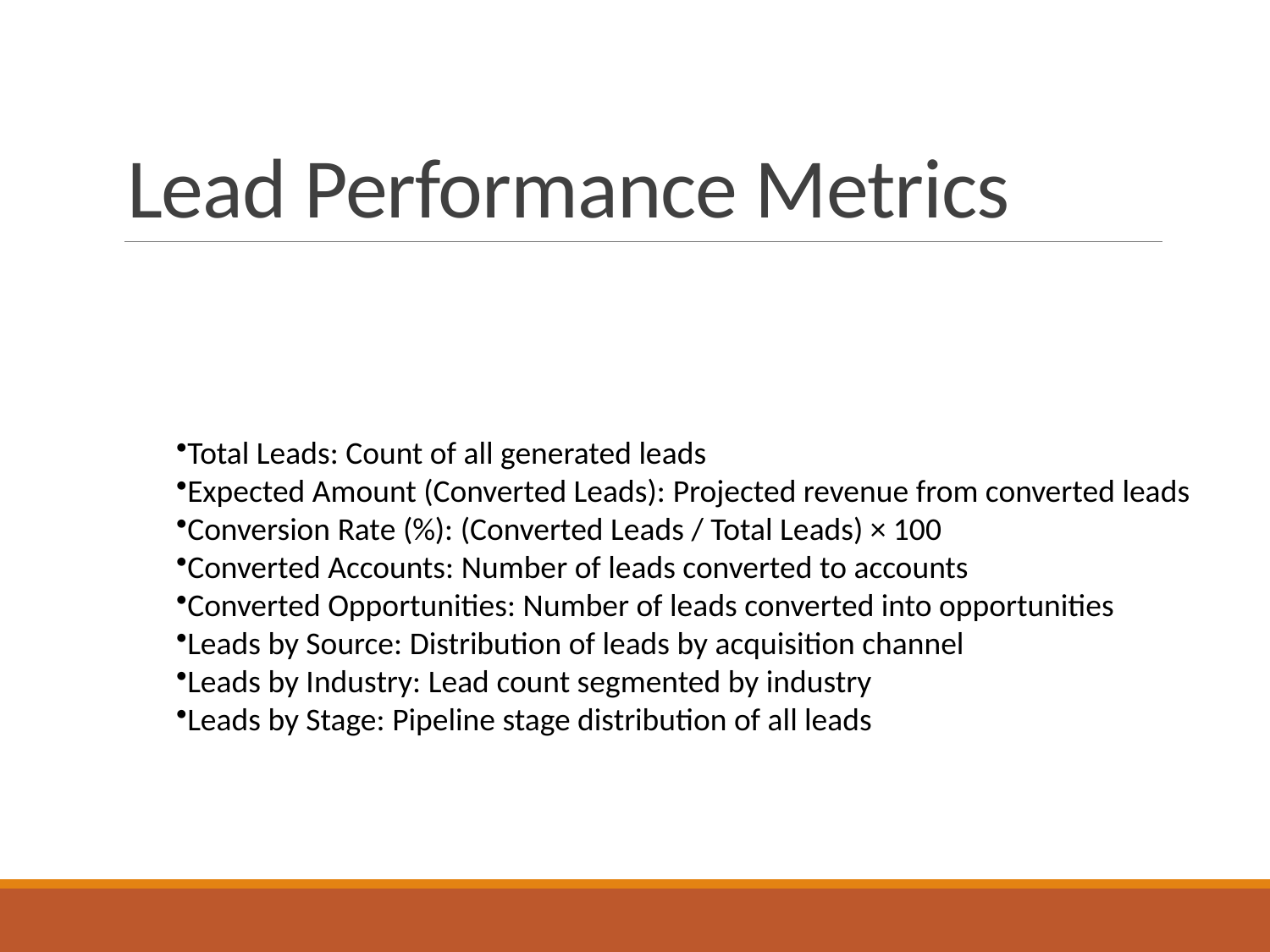

# Lead Performance Metrics
Total Leads: Count of all generated leads
Expected Amount (Converted Leads): Projected revenue from converted leads
Conversion Rate (%): (Converted Leads / Total Leads) × 100
Converted Accounts: Number of leads converted to accounts
Converted Opportunities: Number of leads converted into opportunities
Leads by Source: Distribution of leads by acquisition channel
Leads by Industry: Lead count segmented by industry
Leads by Stage: Pipeline stage distribution of all leads